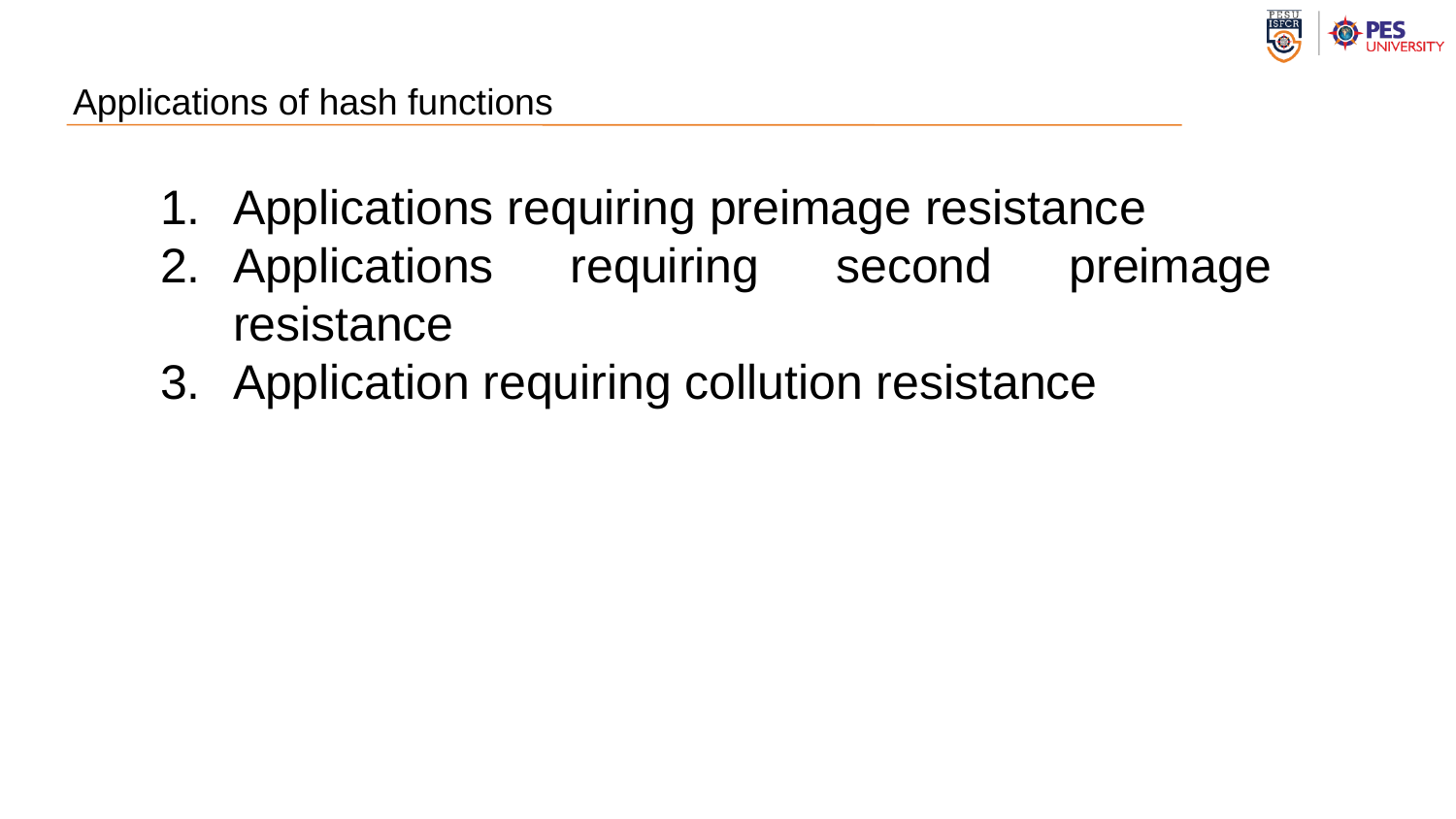

# Applications of hash functions
Applications requiring preimage resistance
Applications requiring second preimage resistance
Application requiring collution resistance